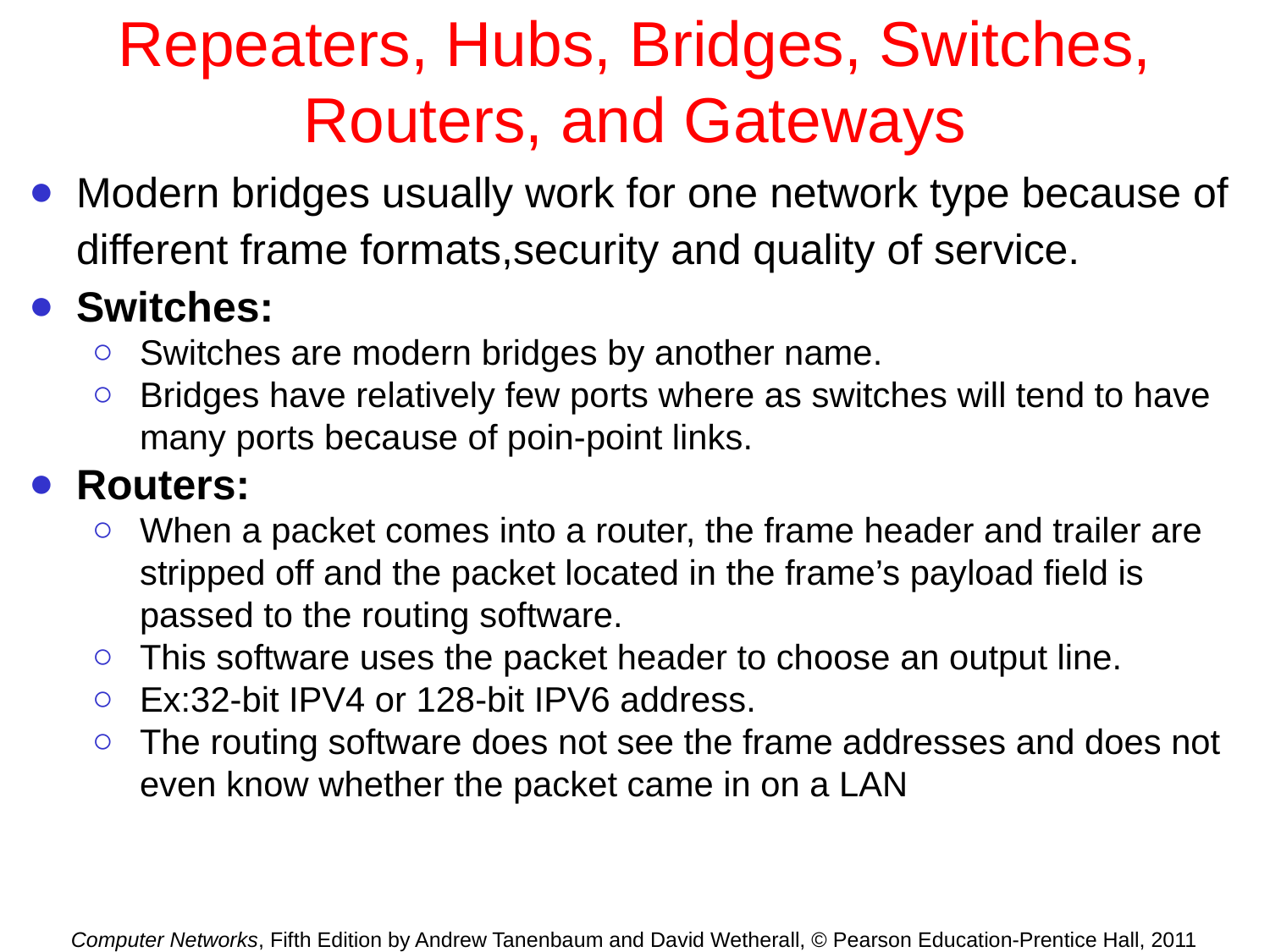

# Repeaters, Hubs, Bridges, Switches, Routers, and Gateways
Modern bridges usually work for one network type because of
different frame formats,security and quality of service.
Switches:
Switches are modern bridges by another name.
Bridges have relatively few ports where as switches will tend to have many ports because of poin-point links.
Routers:
When a packet comes into a router, the frame header and trailer are stripped off and the packet located in the frame’s payload field is passed to the routing software.
This software uses the packet header to choose an output line.
Ex:32-bit IPV4 or 128-bit IPV6 address.
The routing software does not see the frame addresses and does not even know whether the packet came in on a LAN